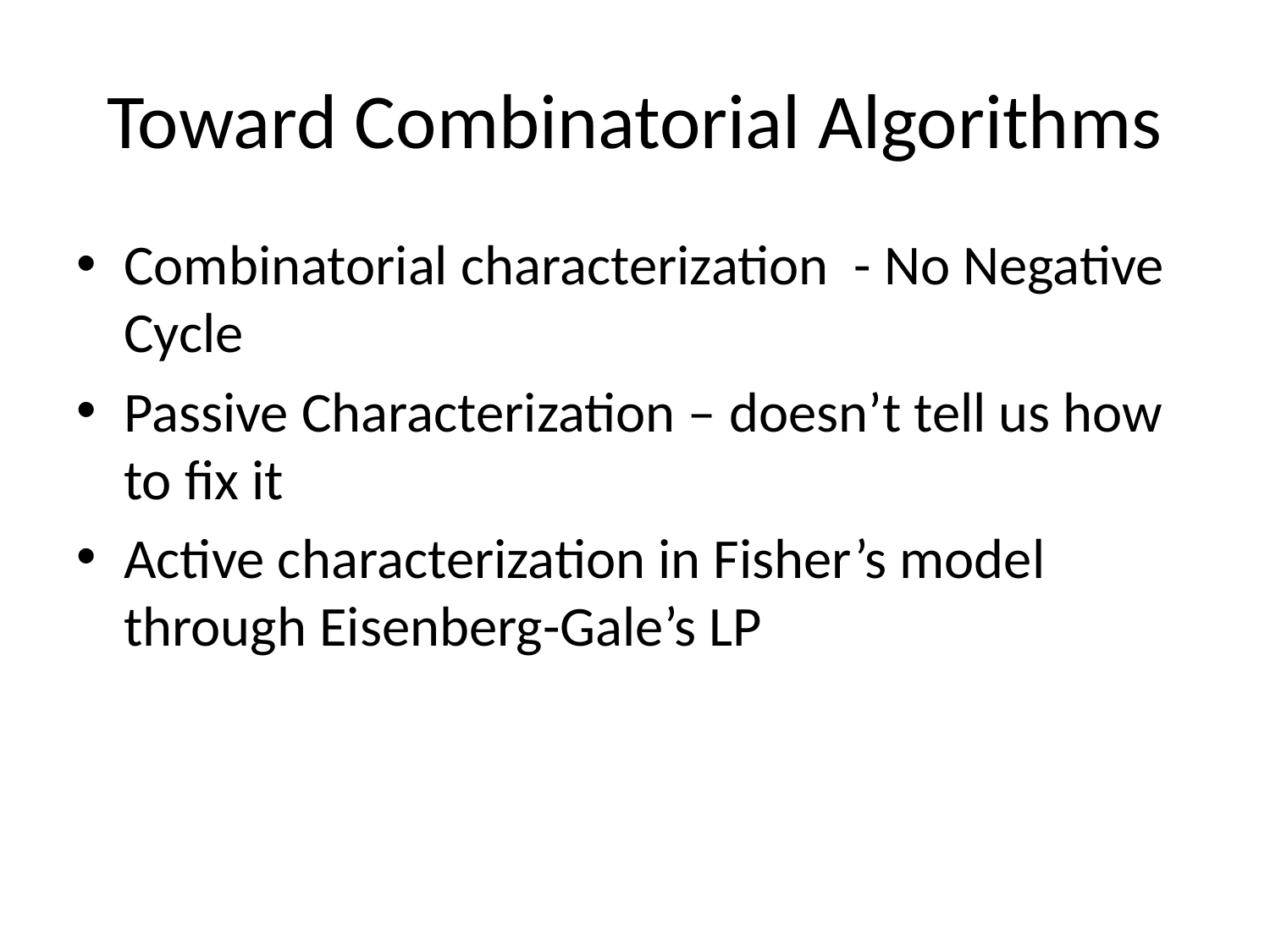

# Toward Combinatorial Algorithms
Combinatorial characterization  - No Negative Cycle
Passive Characterization – doesn’t tell us how to fix it
Active characterization in Fisher’s model through Eisenberg-Gale’s LP